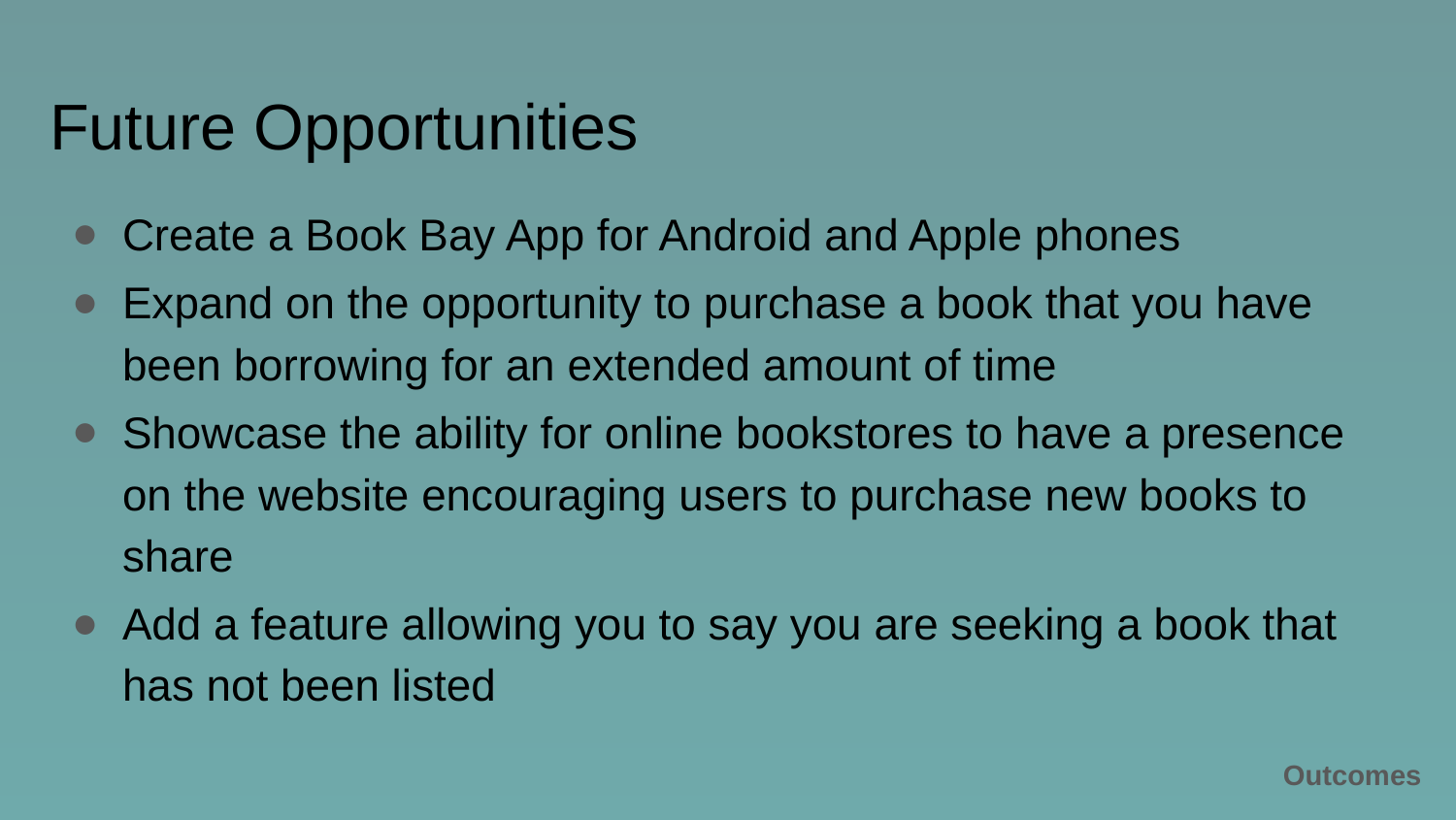

# Future Opportunities
Create a Book Bay App for Android and Apple phones
Expand on the opportunity to purchase a book that you have been borrowing for an extended amount of time
Showcase the ability for online bookstores to have a presence on the website encouraging users to purchase new books to share
Add a feature allowing you to say you are seeking a book that has not been listed
Outcomes